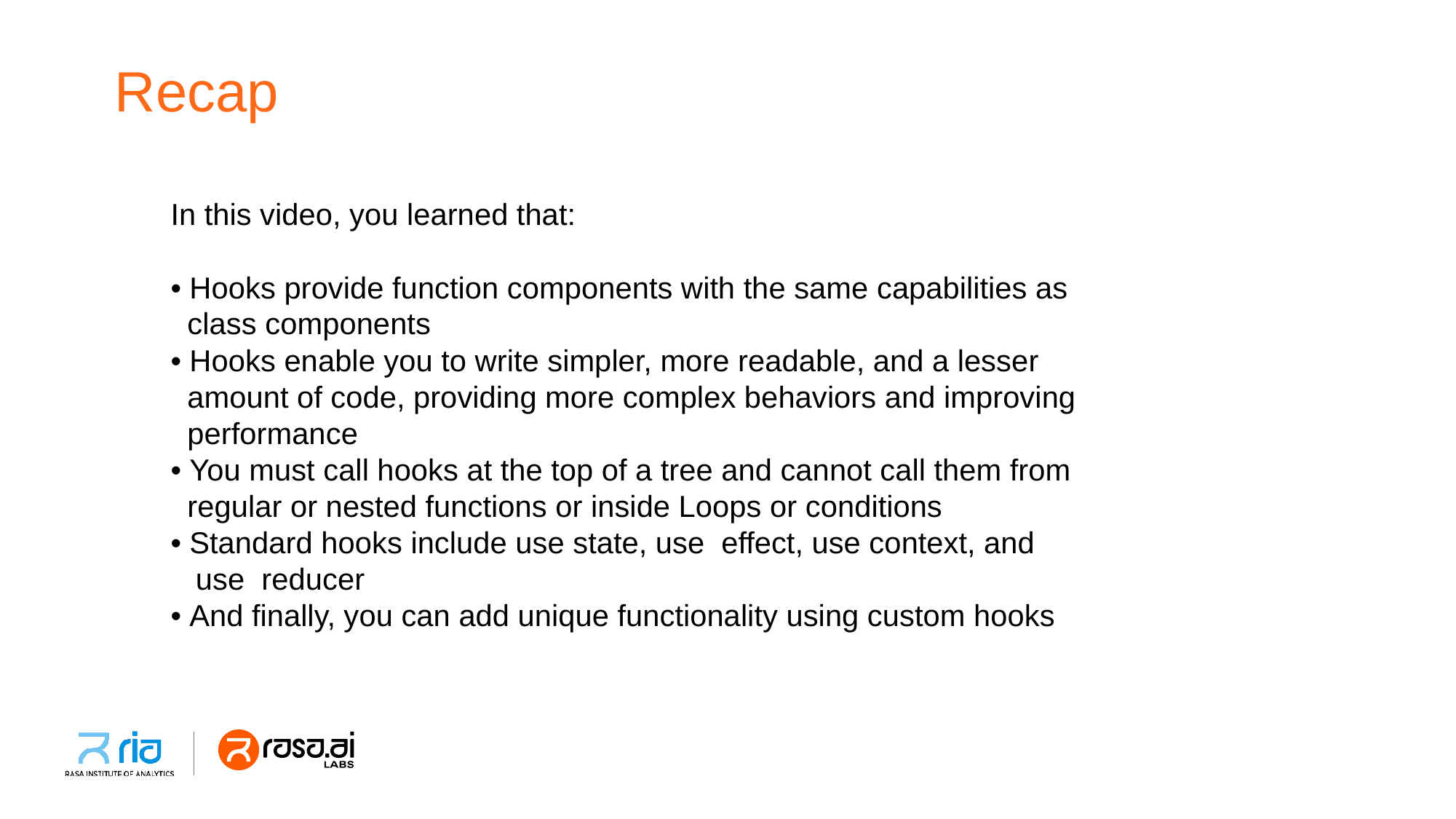

# Recap
In this video, you learned that:

• Hooks provide function components with the same capabilities as
  class components
• Hooks enable you to write simpler, more readable, and a lesser
  amount of code, providing more complex behaviors and improving
  performance
• You must call hooks at the top of a tree and cannot call them from
  regular or nested functions or inside Loops or conditions
• Standard hooks include use state, use  effect, use context, and
   use  reducer
• And finally, you can add unique functionality using custom hooks